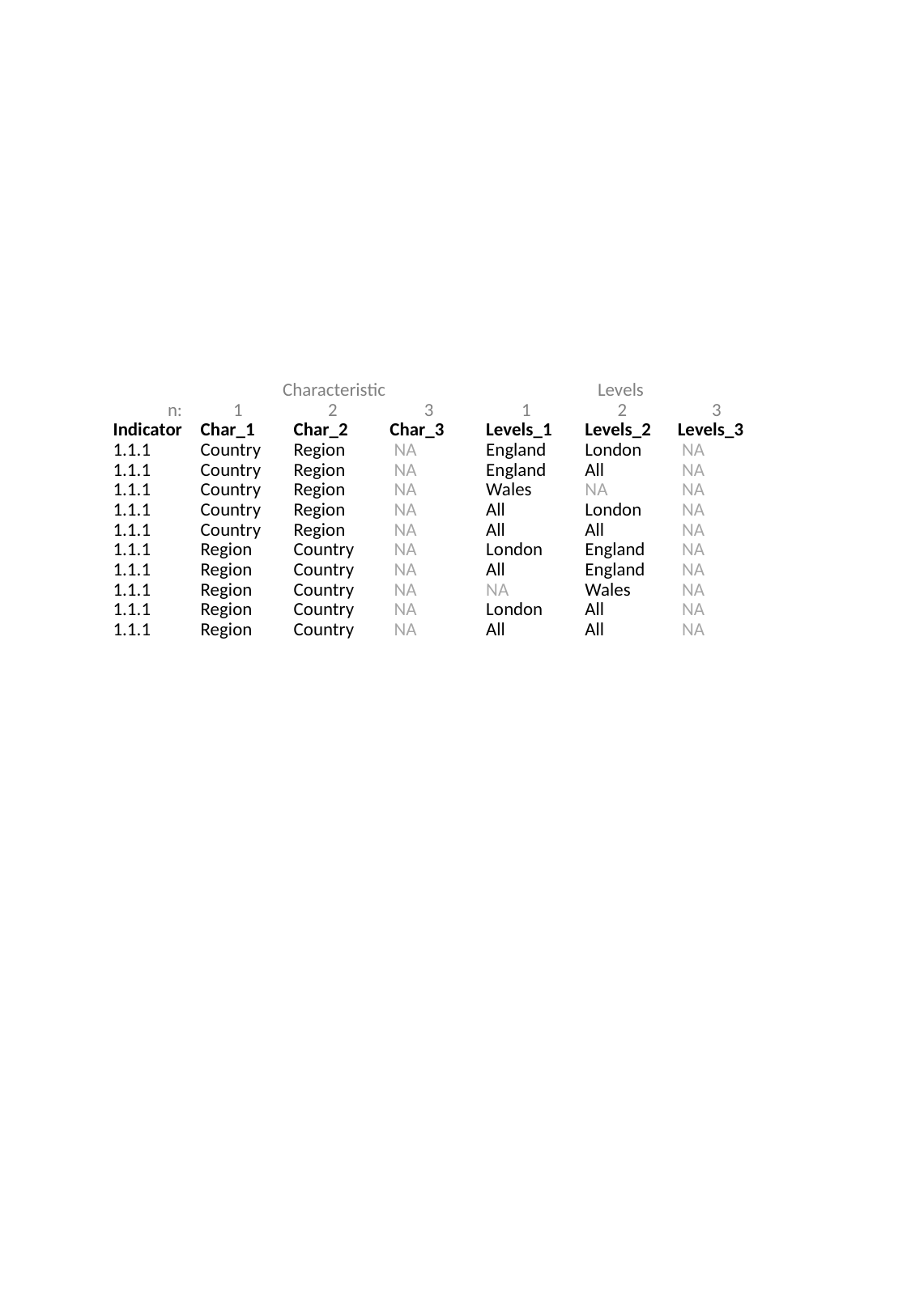

|  | Characteristic |  |  | Levels |  |  |
| --- | --- | --- | --- | --- | --- | --- |
| n: | 1 | 2 | 3 | 1 | 2 | 3 |
| Indicator | Char\_1 | Char\_2 | Char\_3 | Levels\_1 | Levels\_2 | Levels\_3 |
| 1.1.1 | Country | Region | NA | England | London | NA |
| 1.1.1 | Country | Region | NA | England | All | NA |
| 1.1.1 | Country | Region | NA | Wales | NA | NA |
| 1.1.1 | Country | Region | NA | All | London | NA |
| 1.1.1 | Country | Region | NA | All | All | NA |
| 1.1.1 | Region | Country | NA | London | England | NA |
| 1.1.1 | Region | Country | NA | All | England | NA |
| 1.1.1 | Region | Country | NA | NA | Wales | NA |
| 1.1.1 | Region | Country | NA | London | All | NA |
| 1.1.1 | Region | Country | NA | All | All | NA |